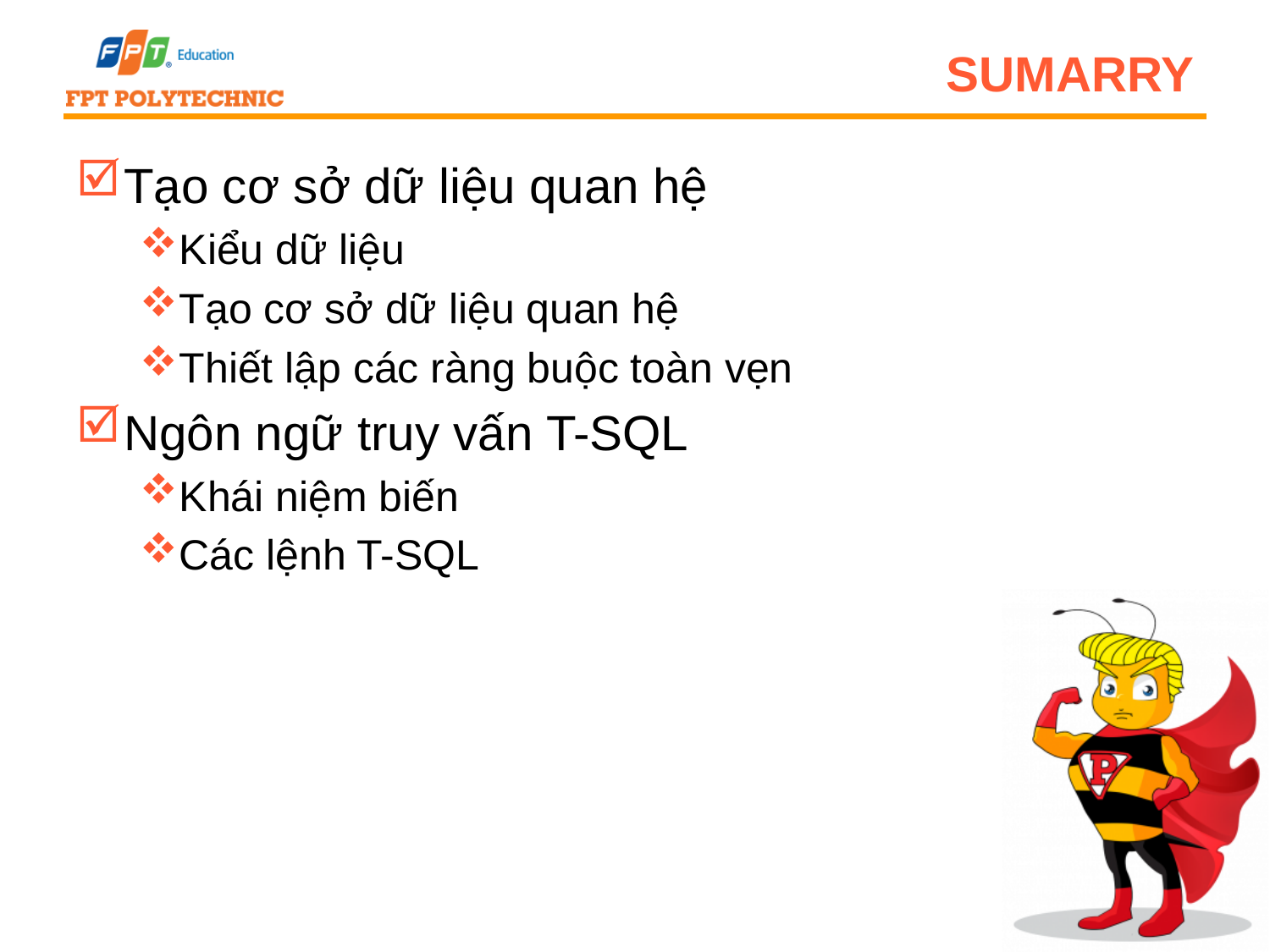

# Sumarry
Tạo cơ sở dữ liệu quan hệ
Kiểu dữ liệu
Tạo cơ sở dữ liệu quan hệ
Thiết lập các ràng buộc toàn vẹn
Ngôn ngữ truy vấn T-SQL
Khái niệm biến
Các lệnh T-SQL